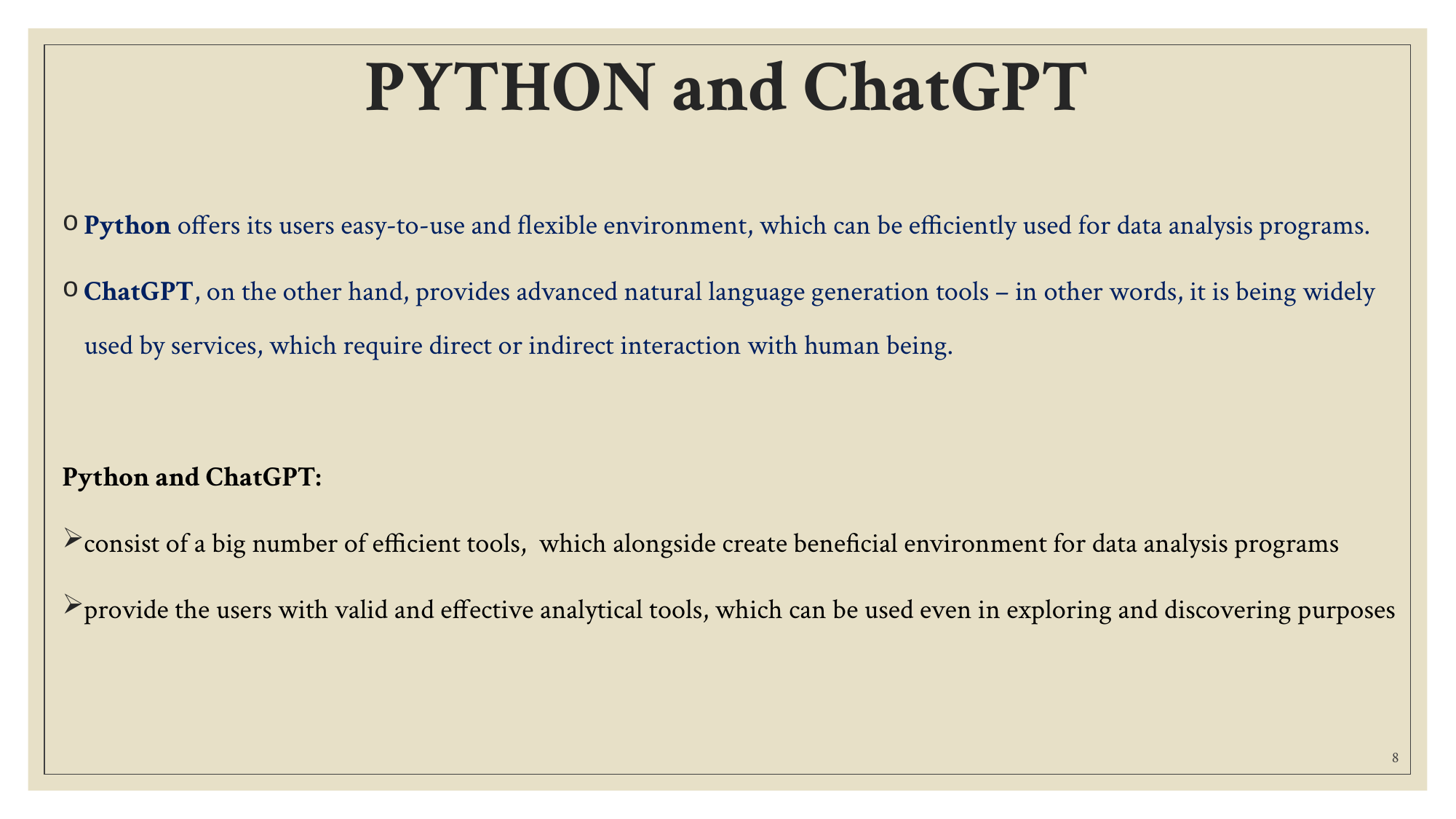

PYTHON and ChatGPT
Python offers its users easy-to-use and flexible environment, which can be efficiently used for data analysis programs.
ChatGPT, on the other hand, provides advanced natural language generation tools – in other words, it is being widely used by services, which require direct or indirect interaction with human being.

Python and ChatGPT:
consist of a big number of efficient tools,  which alongside create beneficial environment for data analysis programs
provide the users with valid and effective analytical tools, which can be used even in exploring and discovering purposes

8